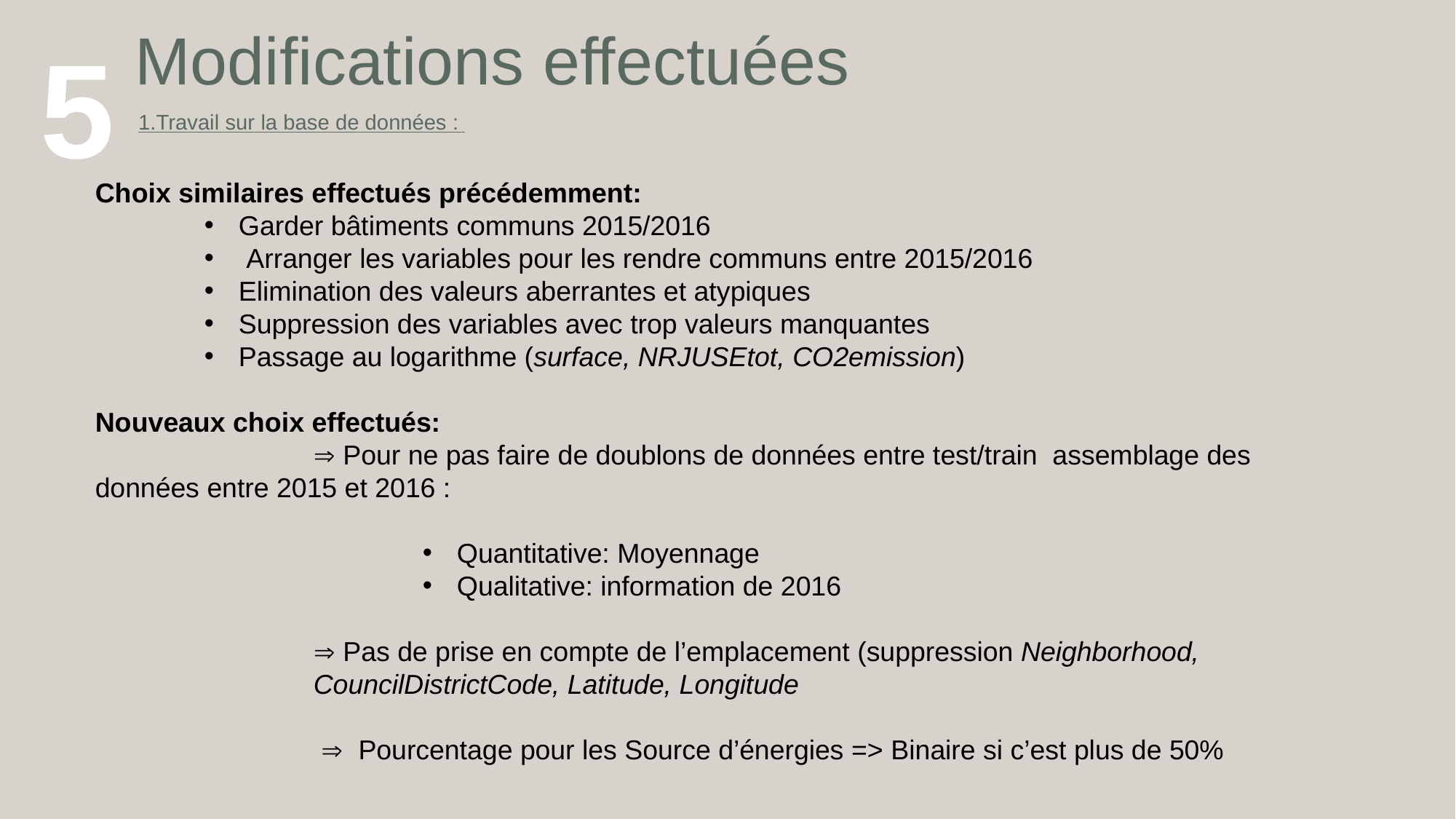

# Modifications effectuées
5
1.Travail sur la base de données :
Choix similaires effectués précédemment:
Garder bâtiments communs 2015/2016
 Arranger les variables pour les rendre communs entre 2015/2016
Elimination des valeurs aberrantes et atypiques
Suppression des variables avec trop valeurs manquantes
Passage au logarithme (surface, NRJUSEtot, CO2emission)

Nouveaux choix effectués:
		⇒ Pour ne pas faire de doublons de données entre test/train  assemblage des données entre 2015 et 2016 :

Quantitative: Moyennage
Qualitative: information de 2016

⇒ Pas de prise en compte de l’emplacement (suppression Neighborhood, CouncilDistrictCode, Latitude, Longitude

		 ⇒  Pourcentage pour les Source d’énergies => Binaire si c’est plus de 50%